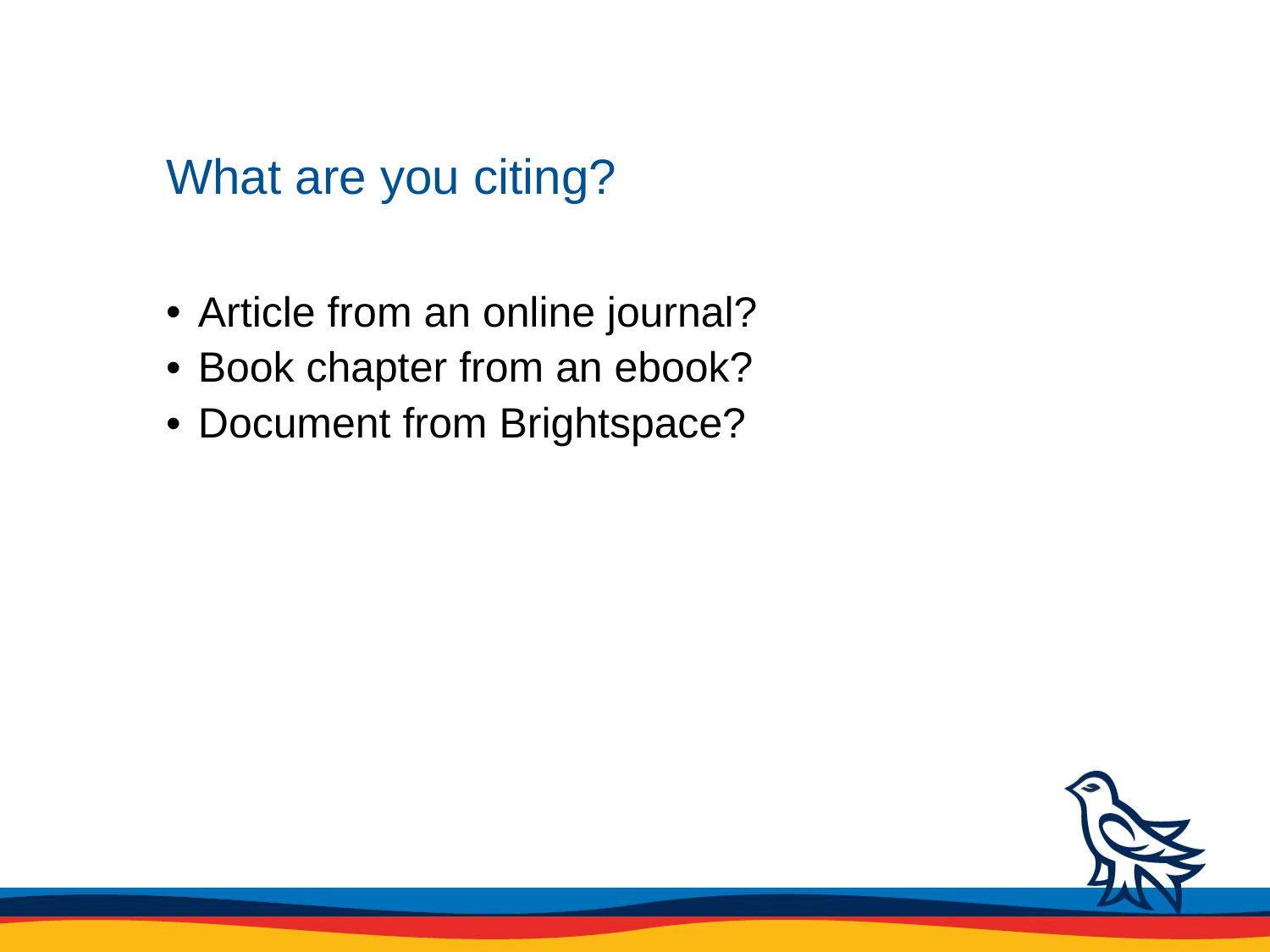

# What are you citing?
 Article from an online journal?
 Book chapter from an ebook?
 Document from Brightspace?